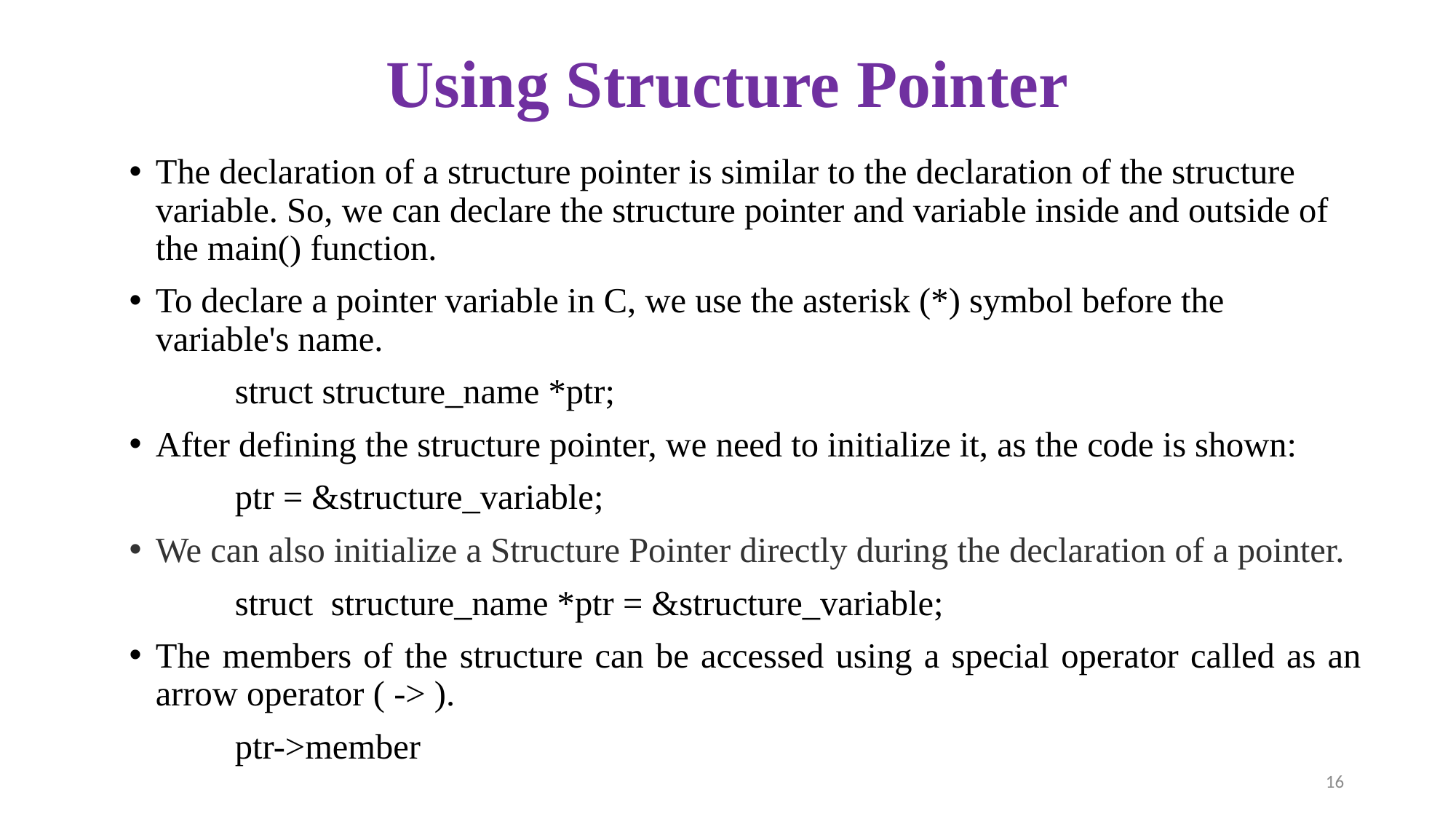

# Using Structure Pointer
The declaration of a structure pointer is similar to the declaration of the structure variable. So, we can declare the structure pointer and variable inside and outside of the main() function.
To declare a pointer variable in C, we use the asterisk (*) symbol before the variable's name.
	struct structure_name *ptr;
After defining the structure pointer, we need to initialize it, as the code is shown:
	ptr = &structure_variable;
We can also initialize a Structure Pointer directly during the declaration of a pointer.
	struct  structure_name *ptr = &structure_variable;
The members of the structure can be accessed using a special operator called as an arrow operator ( -> ).
	ptr->member

16